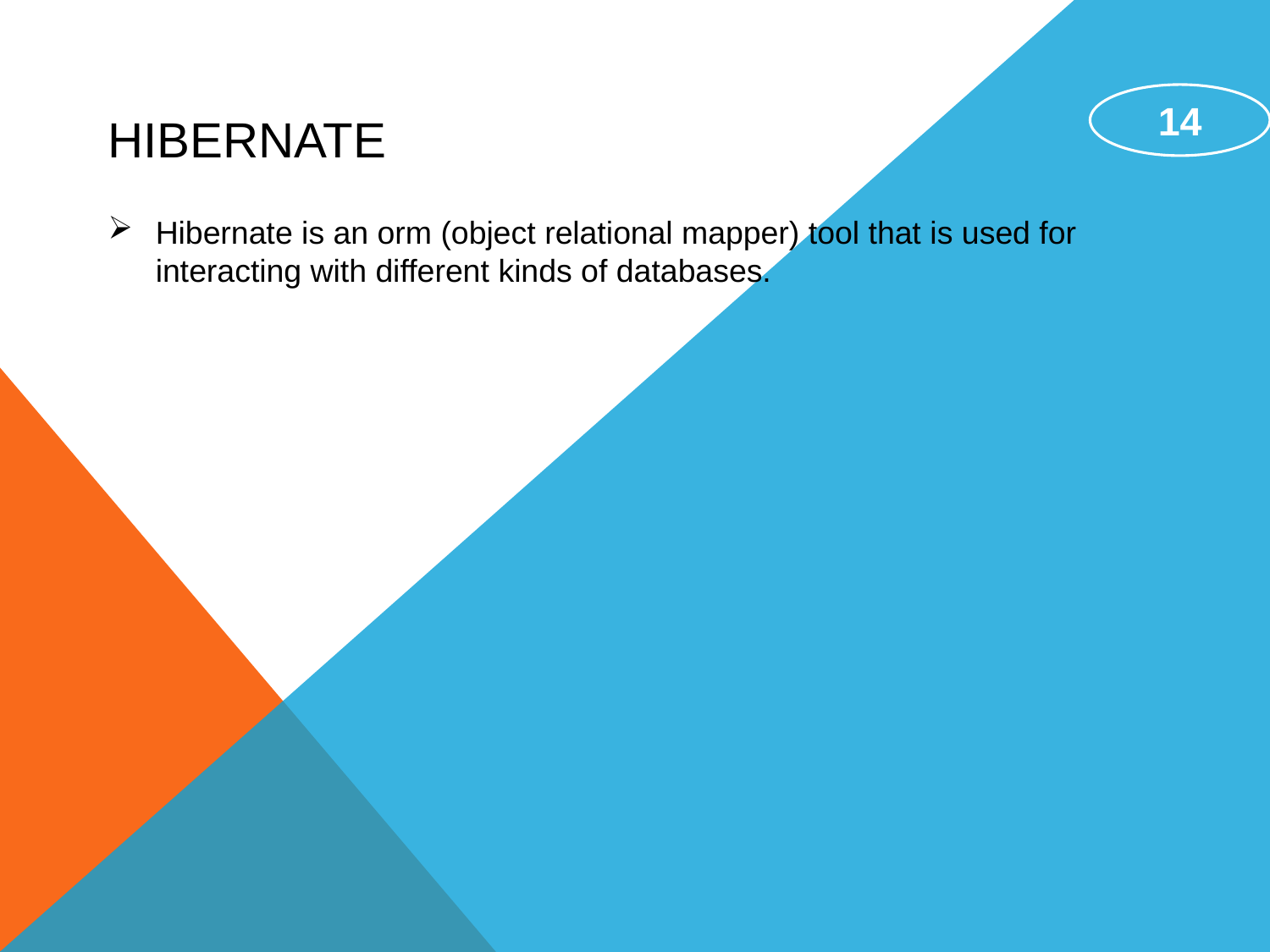

# Hibernate
14
Hibernate is an orm (object relational mapper) tool that is used for interacting with different kinds of databases.